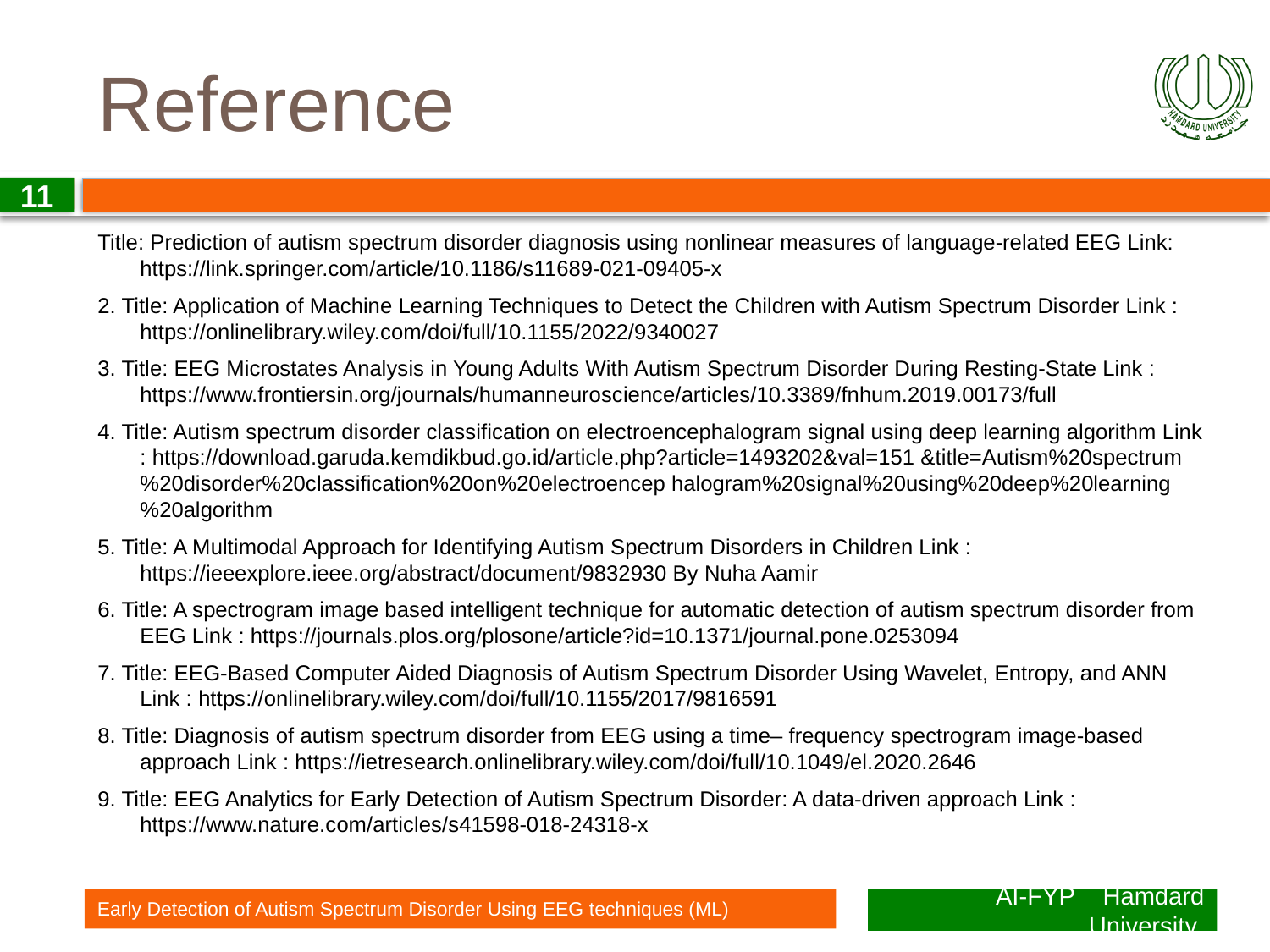

# Reference
11
Title: Prediction of autism spectrum disorder diagnosis using nonlinear measures of language-related EEG Link: https://link.springer.com/article/10.1186/s11689-021-09405-x
2. Title: Application of Machine Learning Techniques to Detect the Children with Autism Spectrum Disorder Link : https://onlinelibrary.wiley.com/doi/full/10.1155/2022/9340027
3. Title: EEG Microstates Analysis in Young Adults With Autism Spectrum Disorder During Resting-State Link : https://www.frontiersin.org/journals/humanneuroscience/articles/10.3389/fnhum.2019.00173/full
4. Title: Autism spectrum disorder classification on electroencephalogram signal using deep learning algorithm Link : https://download.garuda.kemdikbud.go.id/article.php?article=1493202&val=151 &title=Autism%20spectrum%20disorder%20classification%20on%20electroencep halogram%20signal%20using%20deep%20learning%20algorithm
5. Title: A Multimodal Approach for Identifying Autism Spectrum Disorders in Children Link : https://ieeexplore.ieee.org/abstract/document/9832930 By Nuha Aamir
6. Title: A spectrogram image based intelligent technique for automatic detection of autism spectrum disorder from EEG Link : https://journals.plos.org/plosone/article?id=10.1371/journal.pone.0253094
7. Title: EEG-Based Computer Aided Diagnosis of Autism Spectrum Disorder Using Wavelet, Entropy, and ANN Link : https://onlinelibrary.wiley.com/doi/full/10.1155/2017/9816591
8. Title: Diagnosis of autism spectrum disorder from EEG using a time– frequency spectrogram image-based approach Link : https://ietresearch.onlinelibrary.wiley.com/doi/full/10.1049/el.2020.2646
9. Title: EEG Analytics for Early Detection of Autism Spectrum Disorder: A data-driven approach Link : https://www.nature.com/articles/s41598-018-24318-x

Early Detection of Autism Spectrum Disorder Using EEG techniques (ML)
AI-FYP    Hamdard University